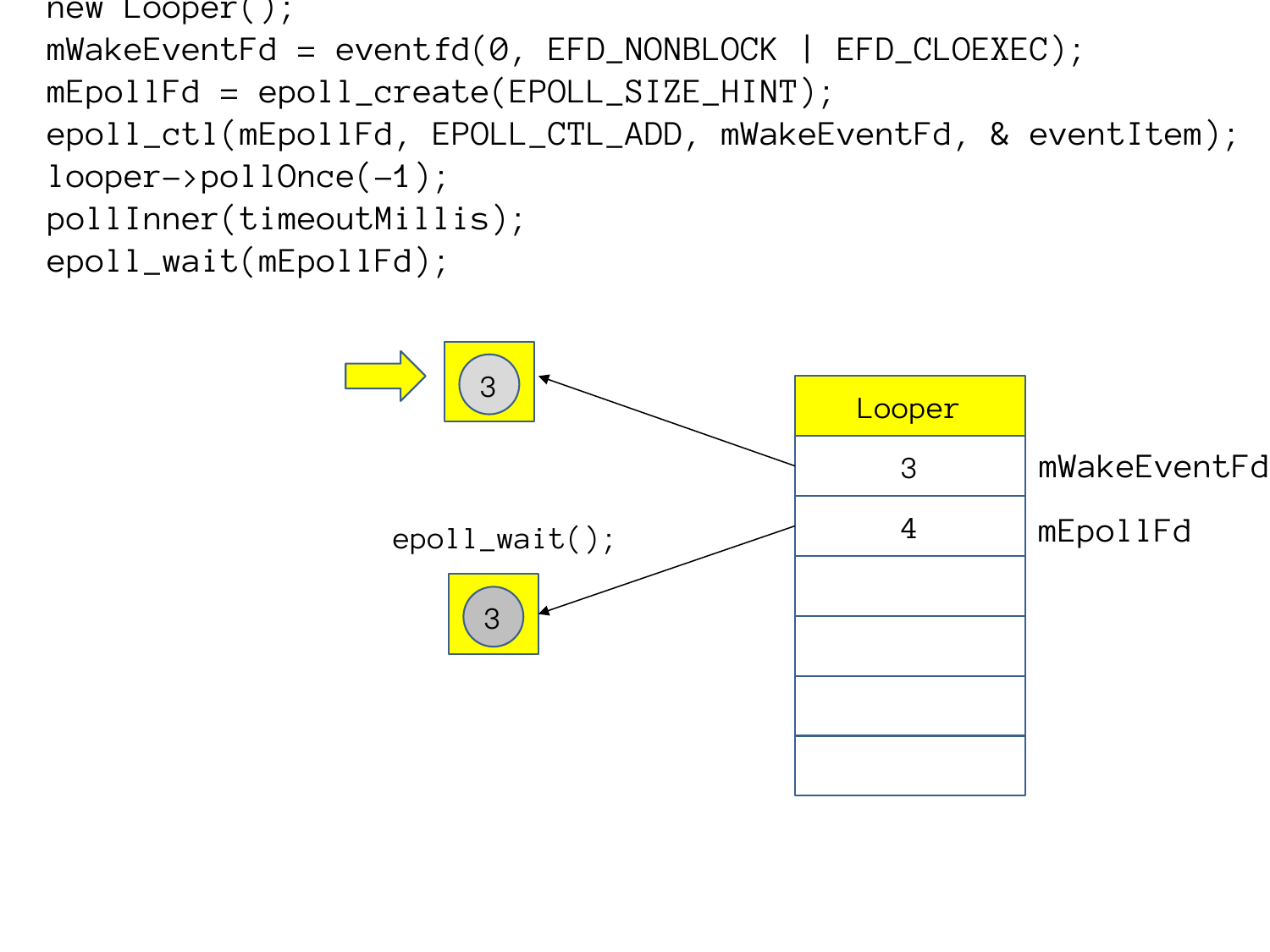

new Looper();
mWakeEventFd = eventfd(0, EFD_NONBLOCK | EFD_CLOEXEC);
mEpollFd = epoll_create(EPOLL_SIZE_HINT);
epoll_ctl(mEpollFd, EPOLL_CTL_ADD, mWakeEventFd, & eventItem);
looper->pollOnce(-1);
pollInner(timeoutMillis);
epoll_wait(mEpollFd);

3
Looper
3
mWakeEventFd
4
mEpollFd
epoll_wait();

3